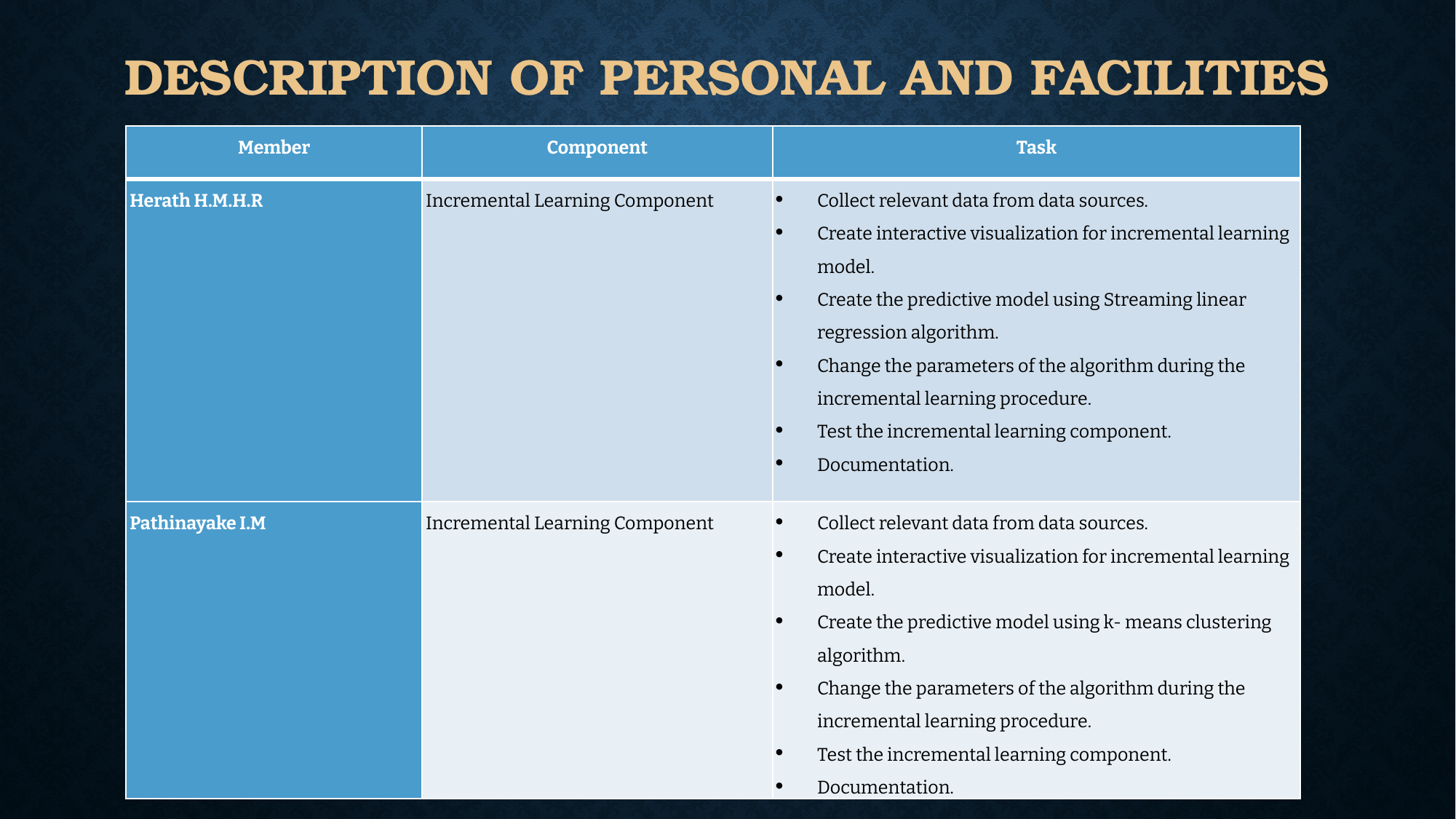

# DESCRIPTION OF PERSONAL AND FACILITIES
| Member | Component | Task |
| --- | --- | --- |
| Herath H.M.H.R | Incremental Learning Component | Collect relevant data from data sources. Create interactive visualization for incremental learning model. Create the predictive model using Streaming linear regression algorithm. Change the parameters of the algorithm during the incremental learning procedure. Test the incremental learning component. Documentation. |
| Pathinayake I.M | Incremental Learning Component | Collect relevant data from data sources. Create interactive visualization for incremental learning model. Create the predictive model using k- means clustering algorithm. Change the parameters of the algorithm during the incremental learning procedure. Test the incremental learning component. Documentation. |